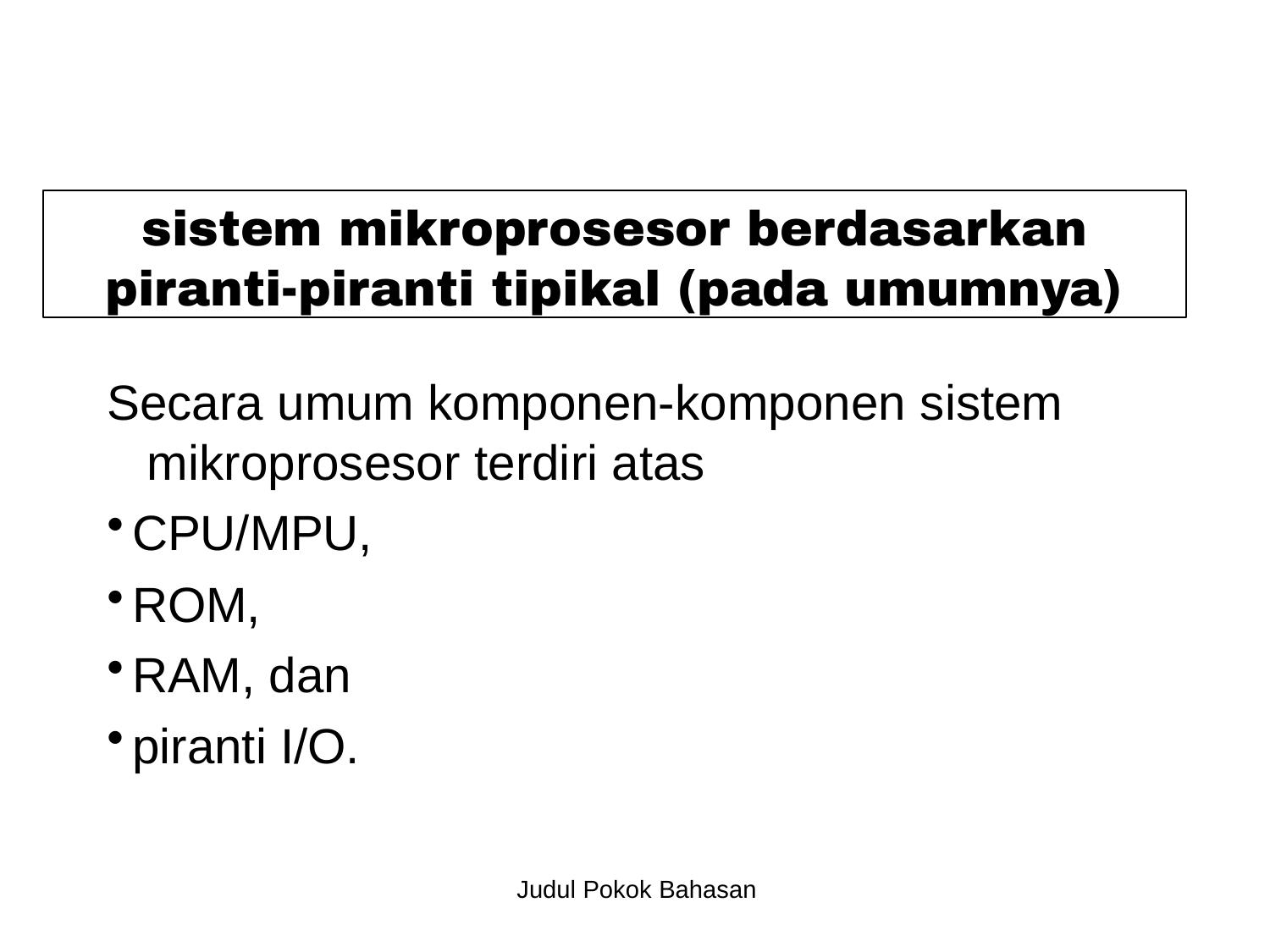

sistem mikroprosesor berdasarkan  piranti-piranti tipikal (pada umumnya)
Secara umum komponen-komponen sistem  mikroprosesor terdiri atas
CPU/MPU,
ROM,
RAM, dan
piranti I/O.
Judul Pokok Bahasan